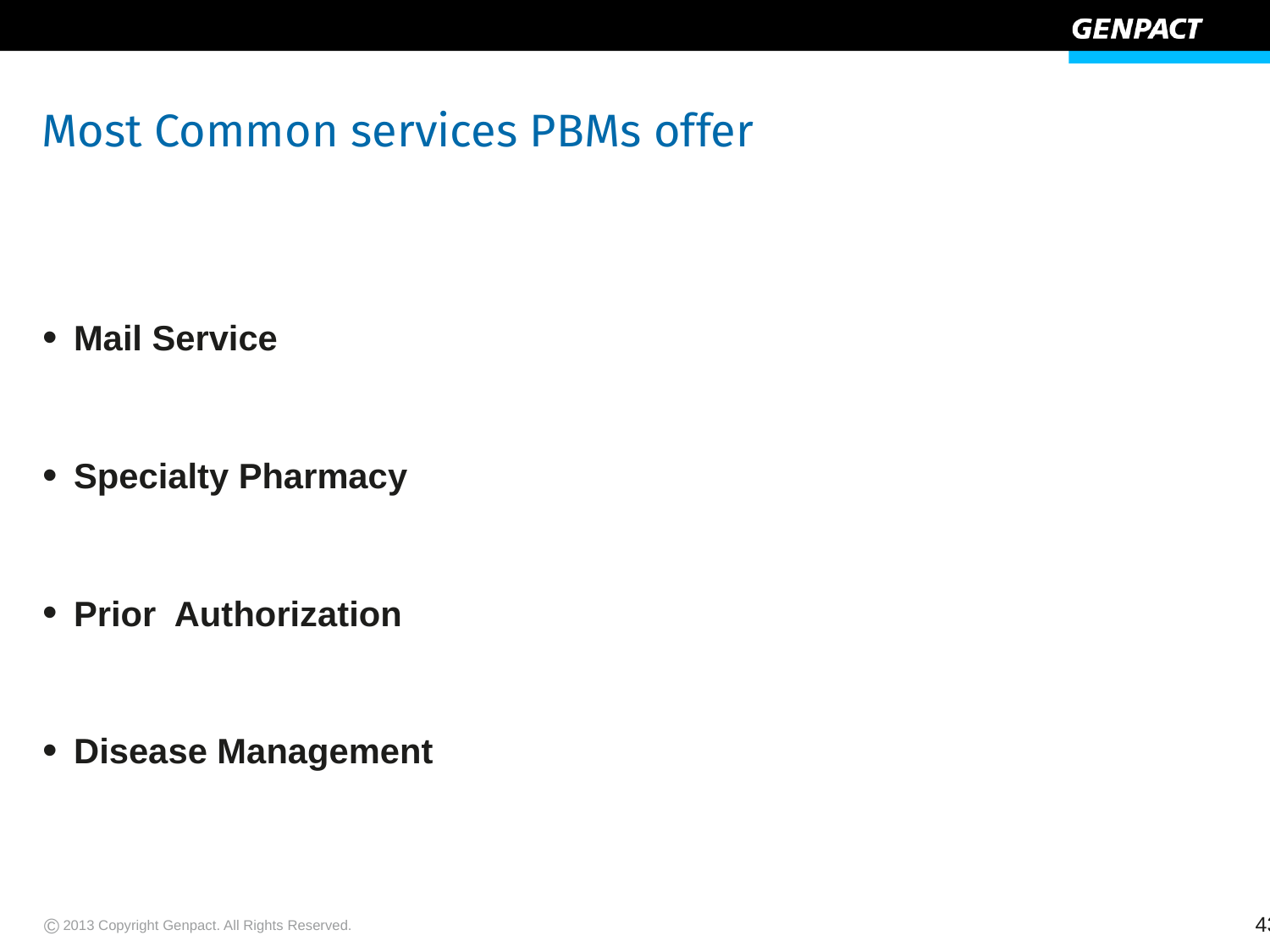

# Most Common services PBMs offer
Mail Service
Specialty Pharmacy
Prior  Authorization
Disease Management